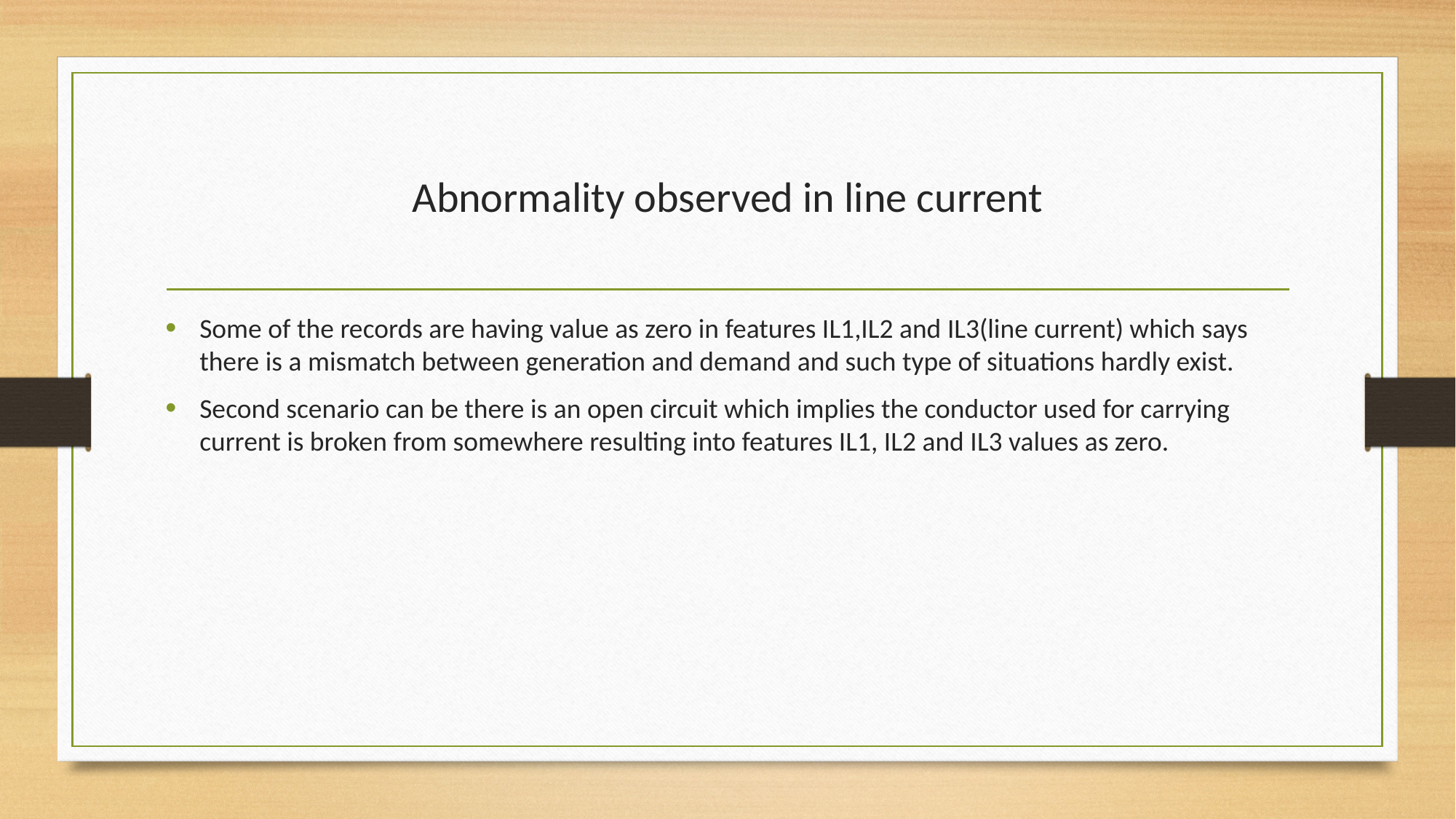

# Abnormality observed in line current
Some of the records are having value as zero in features IL1,IL2 and IL3(line current) which says  there is a mismatch between generation and demand and such type of situations hardly exist.
Second scenario can be there is an open circuit which implies the conductor used for carrying current is broken from somewhere resulting into features IL1, IL2 and IL3 values as zero.